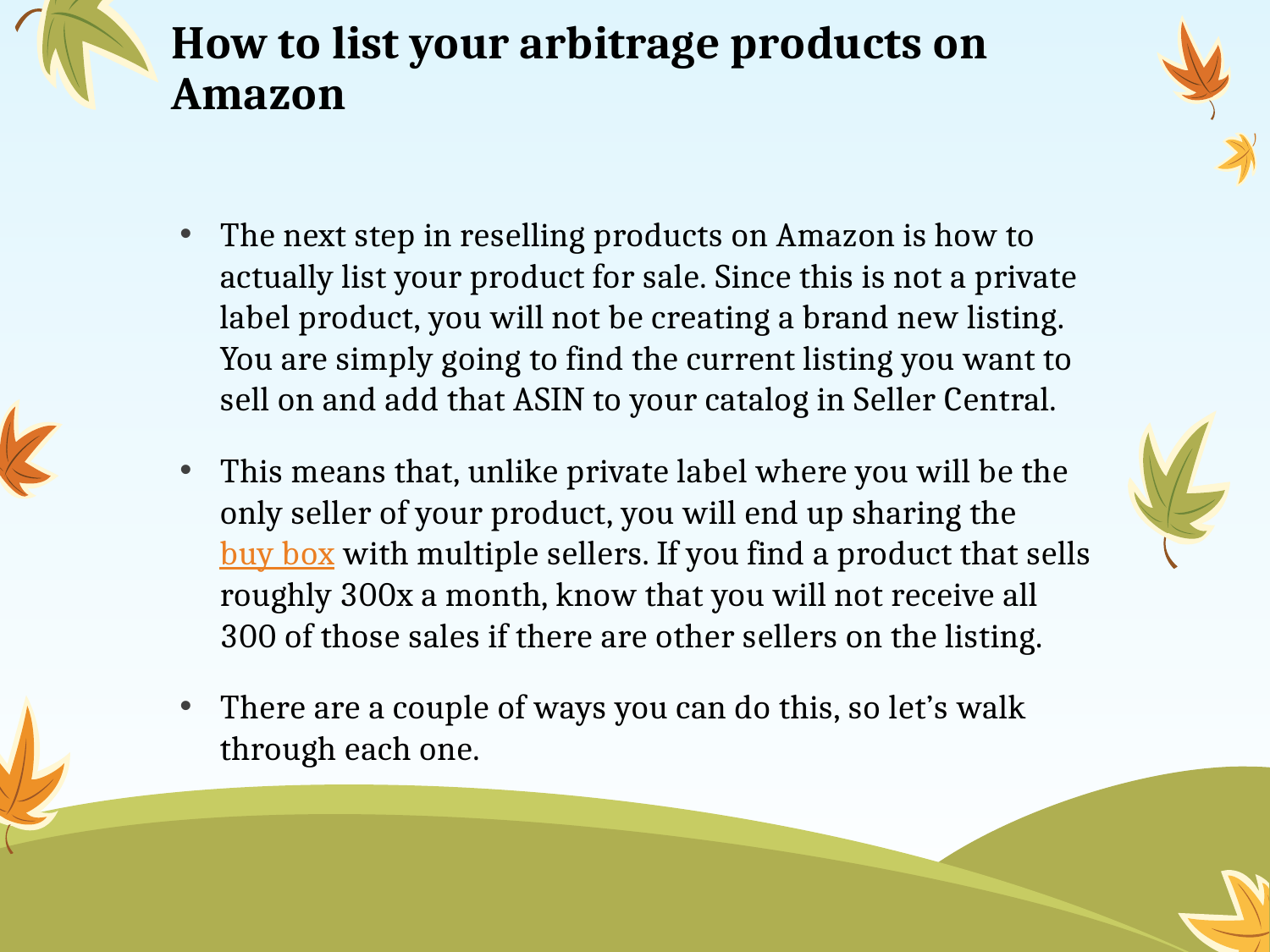

# How to list your arbitrage products on Amazon
The next step in reselling products on Amazon is how to actually list your product for sale. Since this is not a private label product, you will not be creating a brand new listing. You are simply going to find the current listing you want to sell on and add that ASIN to your catalog in Seller Central.
This means that, unlike private label where you will be the only seller of your product, you will end up sharing the buy box with multiple sellers. If you find a product that sells roughly 300x a month, know that you will not receive all 300 of those sales if there are other sellers on the listing.
There are a couple of ways you can do this, so let’s walk through each one.